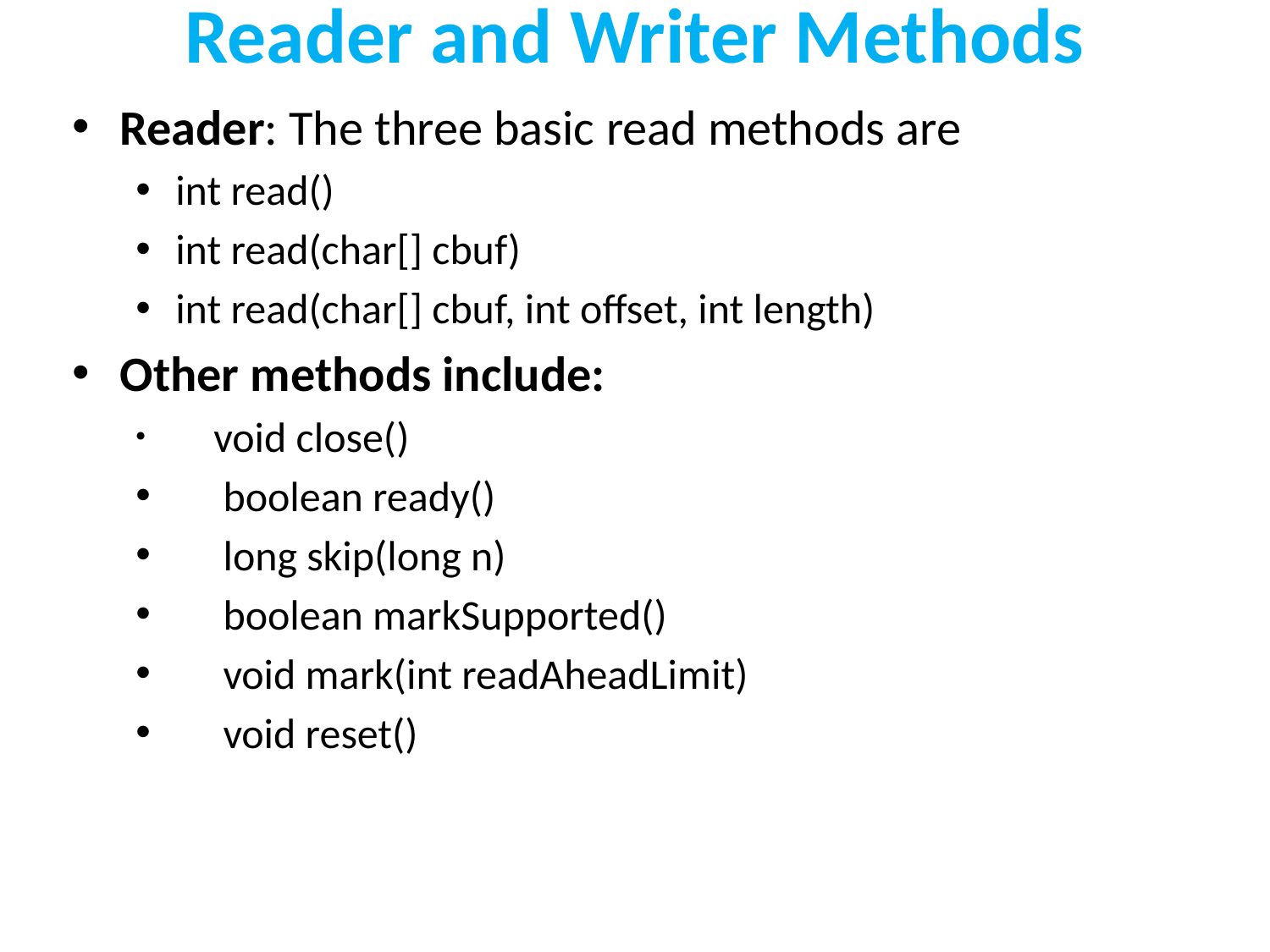

# Reader and Writer Methods
Reader: The three basic read methods are
int read()
int read(char[] cbuf)
int read(char[] cbuf, int offset, int length)
Other methods include:
      void close()
     boolean ready()
     long skip(long n)
     boolean markSupported()
     void mark(int readAheadLimit)
     void reset()